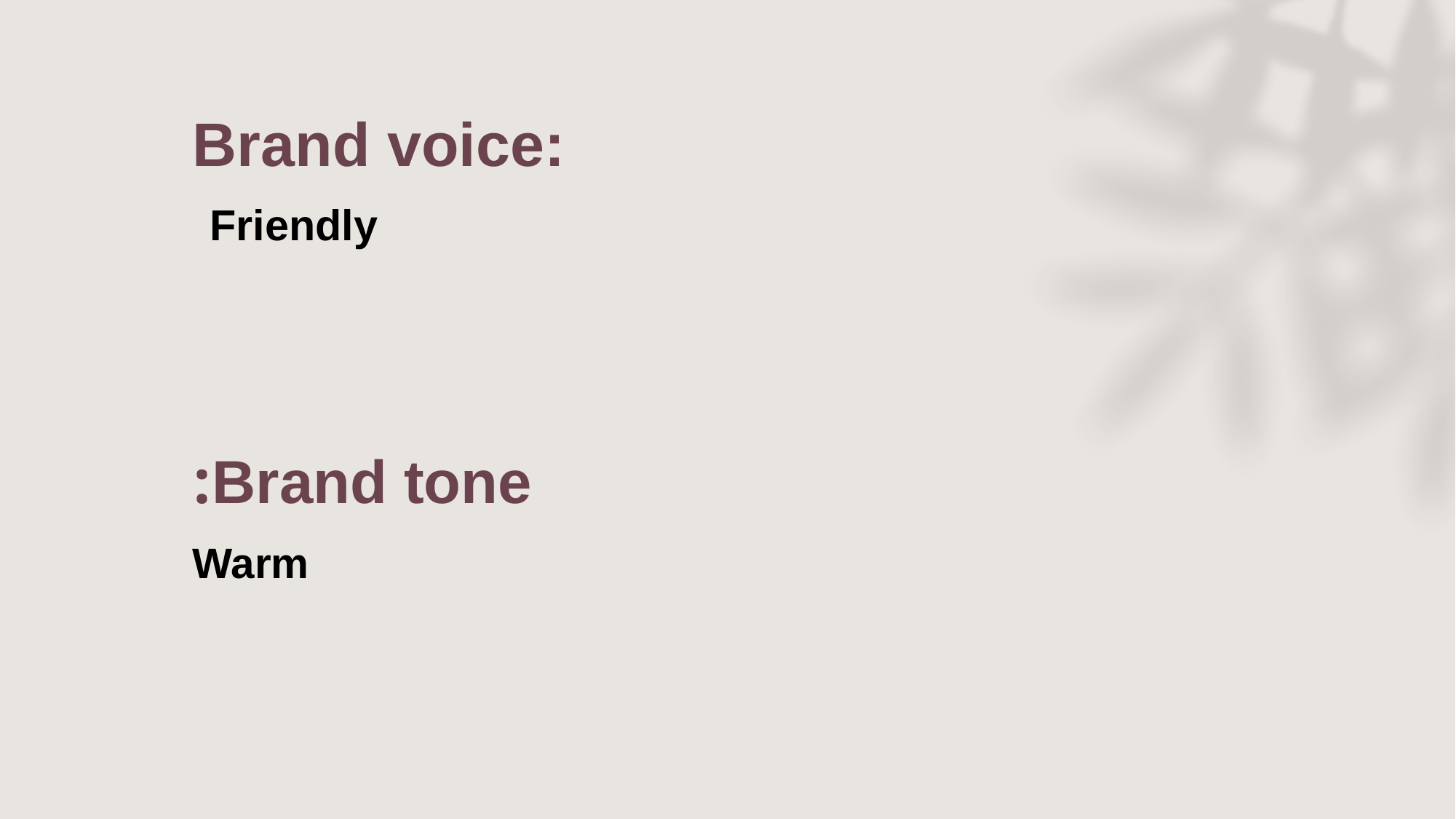

# Brand voice: Friendly
Brand tone:
Warm